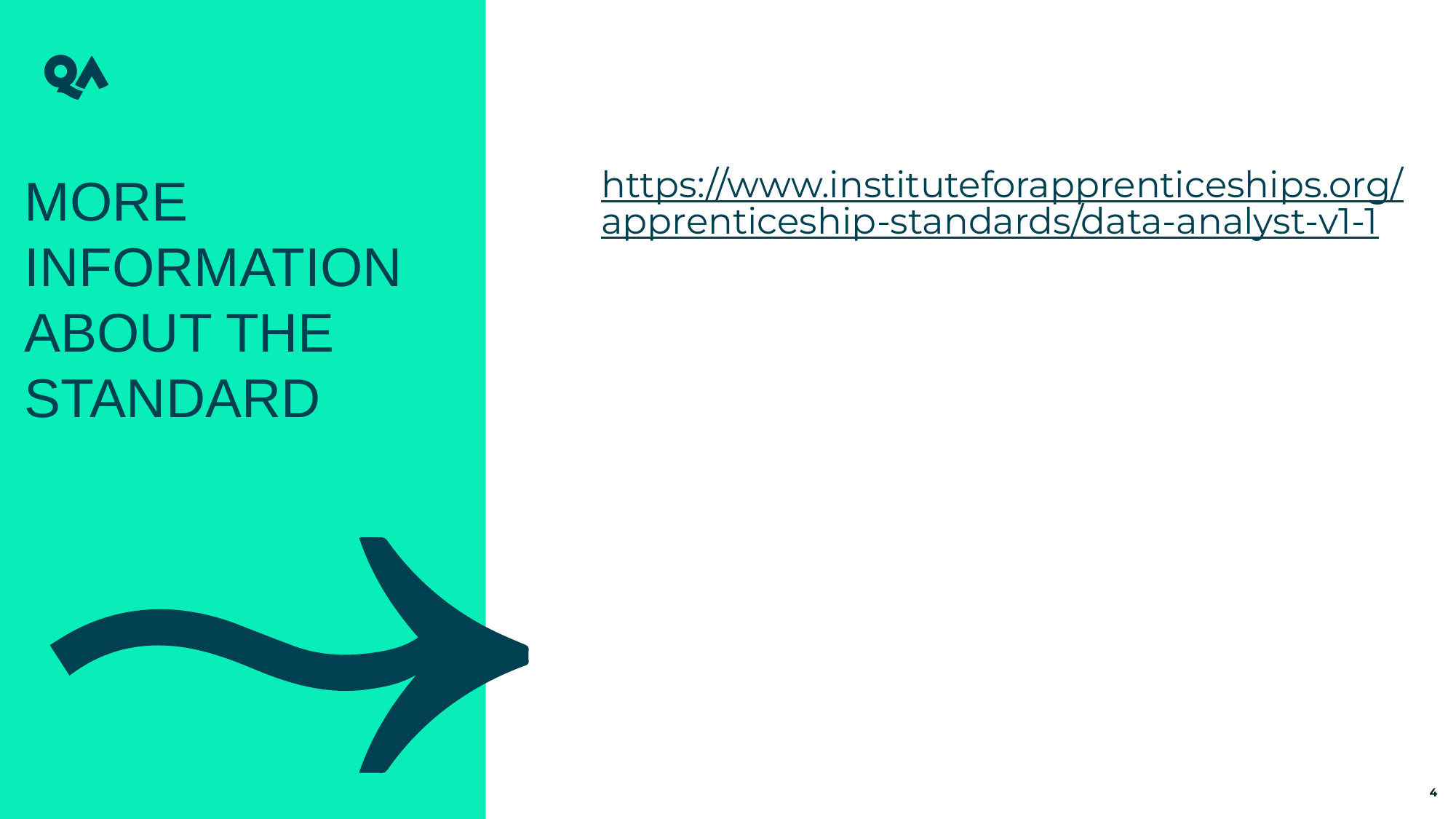

More information about the standard

https://www.instituteforapprenticeships.org/apprenticeship-standards/data-analyst-v1-1

4